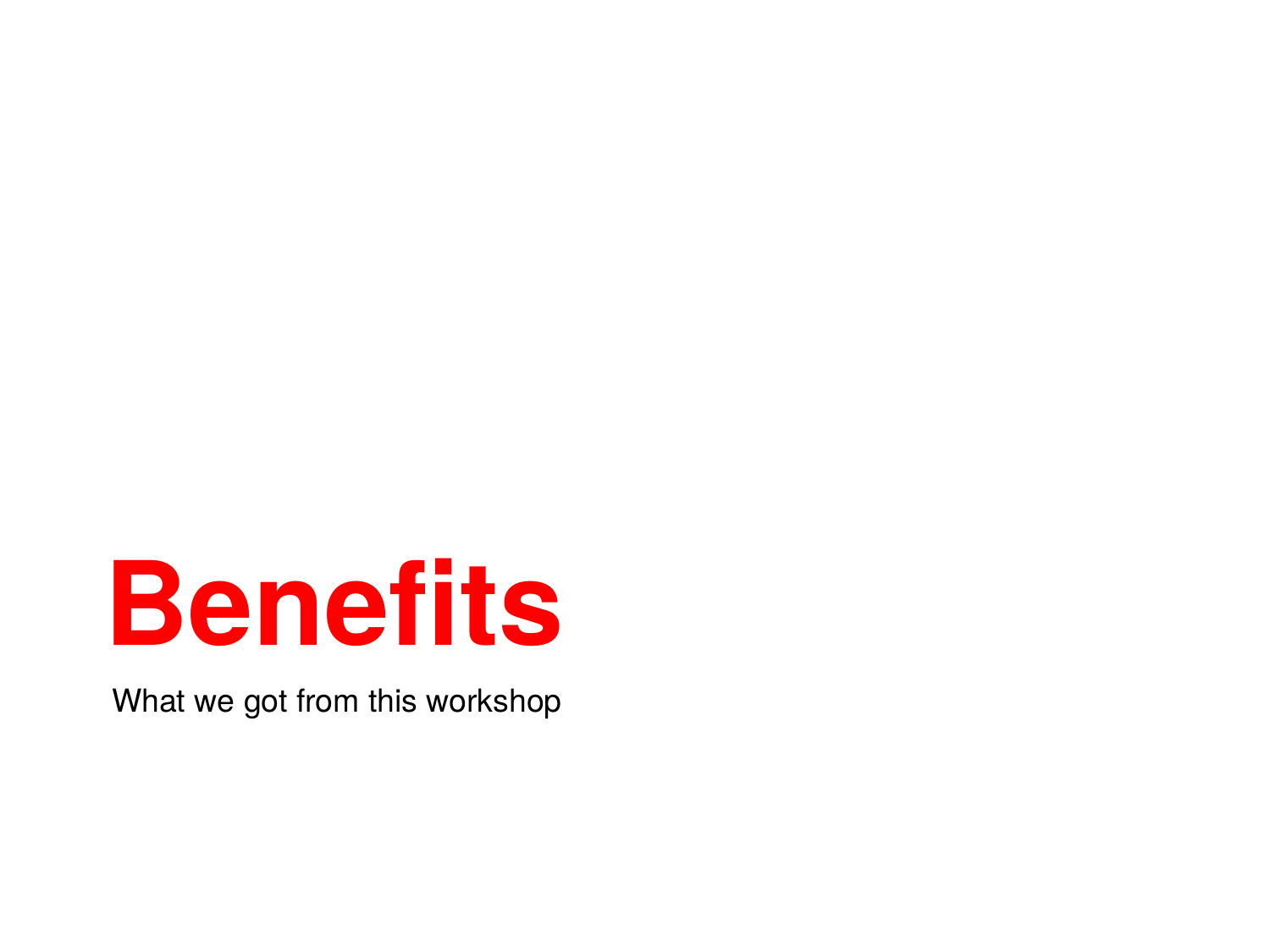

Benefits
What we got from this workshop